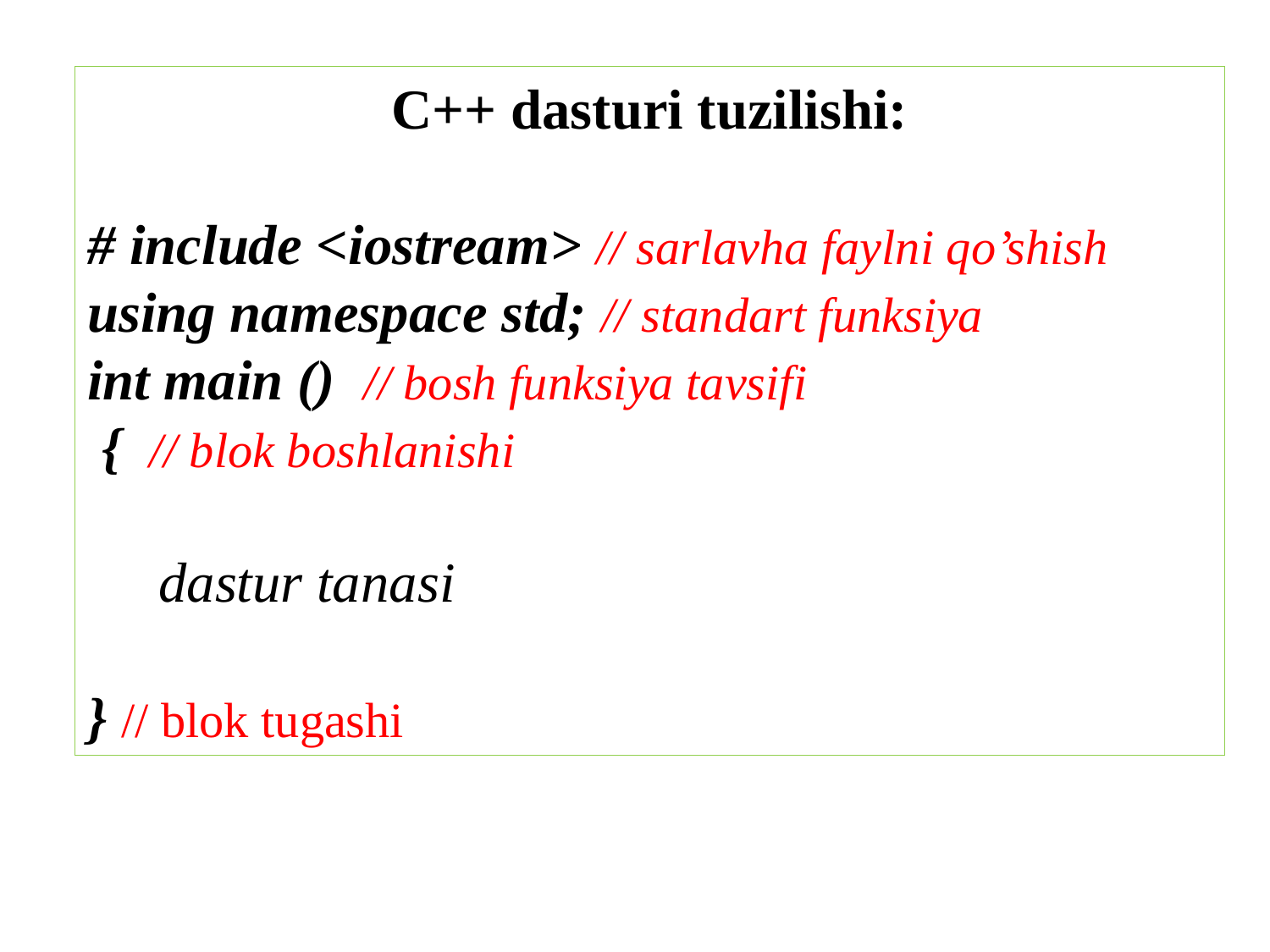

C++ dasturi tuzilishi:

# include <iostream> // sarlavha faylni qo’shish
using namespace std; // standart funksiya
int main ()  // bosh funksiya tavsifi
 {  // blok boshlanishi
     dastur tanasi

} // blok tugashi